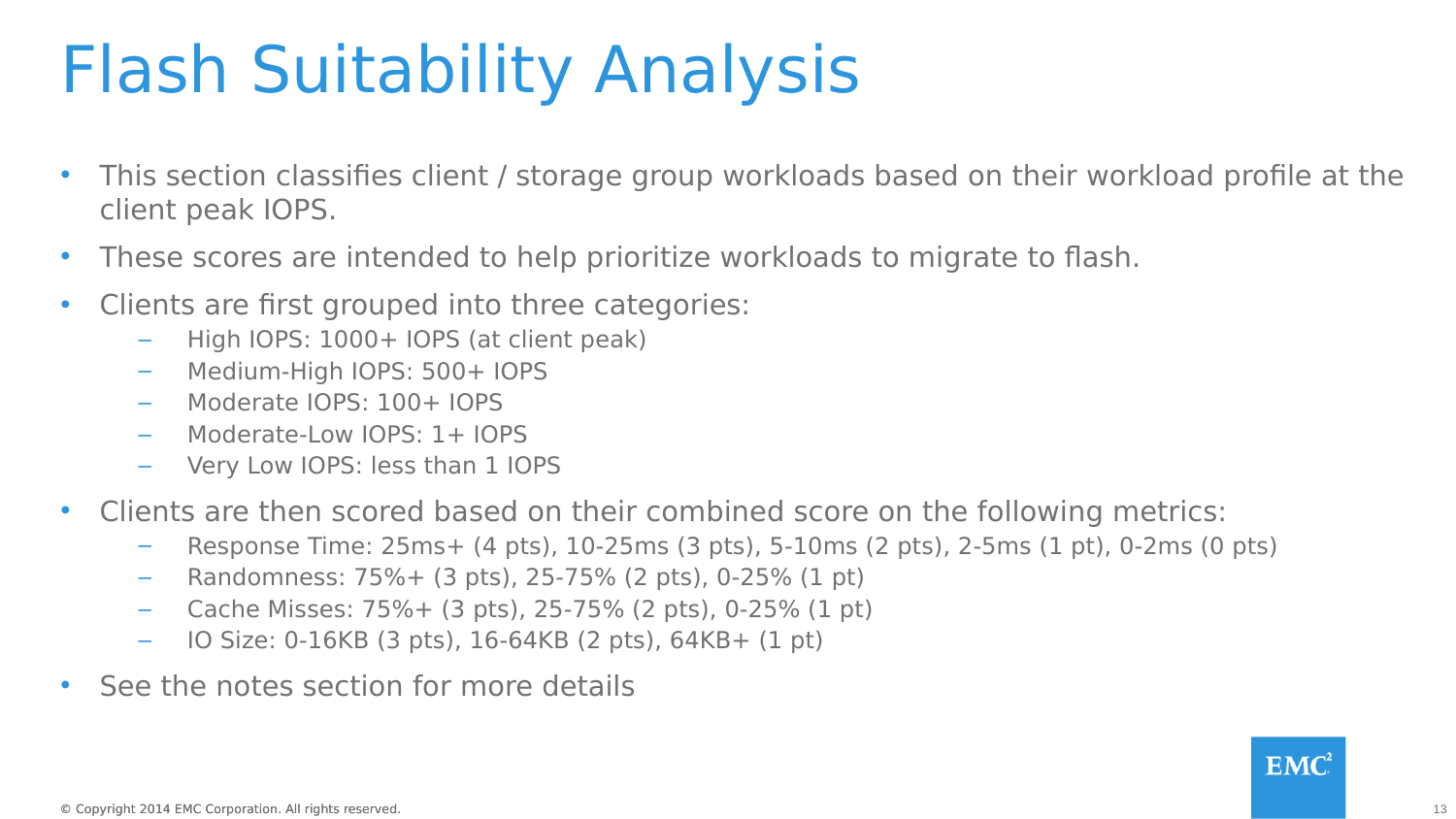

# Flash Suitability Analysis
This section classifies client / storage group workloads based on their workload profile at the client peak IOPS.
These scores are intended to help prioritize workloads to migrate to flash.
Clients are first grouped into three categories:
High IOPS: 1000+ IOPS (at client peak)
Medium-High IOPS: 500+ IOPS
Moderate IOPS: 100+ IOPS
Moderate-Low IOPS: 1+ IOPS
Very Low IOPS: less than 1 IOPS
Clients are then scored based on their combined score on the following metrics:
Response Time: 25ms+ (4 pts), 10-25ms (3 pts), 5-10ms (2 pts), 2-5ms (1 pt), 0-2ms (0 pts)
Randomness: 75%+ (3 pts), 25-75% (2 pts), 0-25% (1 pt)
Cache Misses: 75%+ (3 pts), 25-75% (2 pts), 0-25% (1 pt)
IO Size: 0-16KB (3 pts), 16-64KB (2 pts), 64KB+ (1 pt)
See the notes section for more details